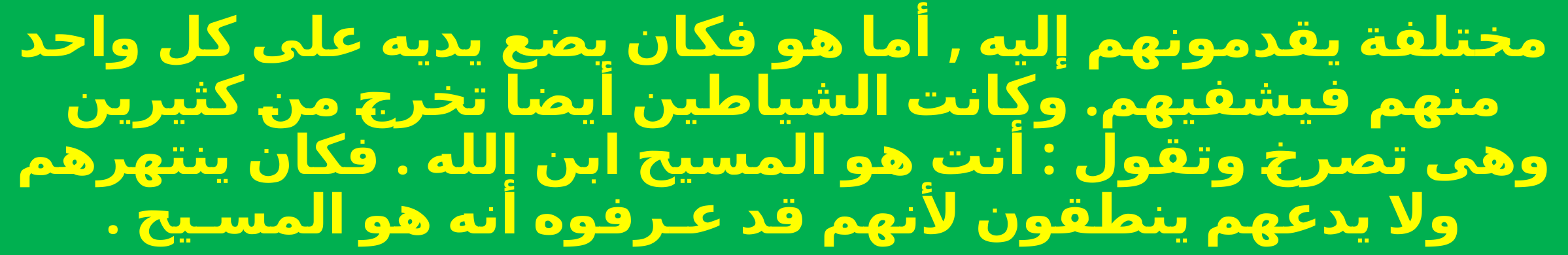

مختلفة يقدمونهم إليه , أما هو فكان يضع يديه على كل واحد منهم فيشفيهم. وكانت الشياطين أيضا تخرج من كثيرين وهى تصرخ وتقول : أنت هو المسيح ابن الله . فكان ينتهرهم ولا يدعهم ينطقون لأنهم قد عـرفوه أنه هو المسـيح .